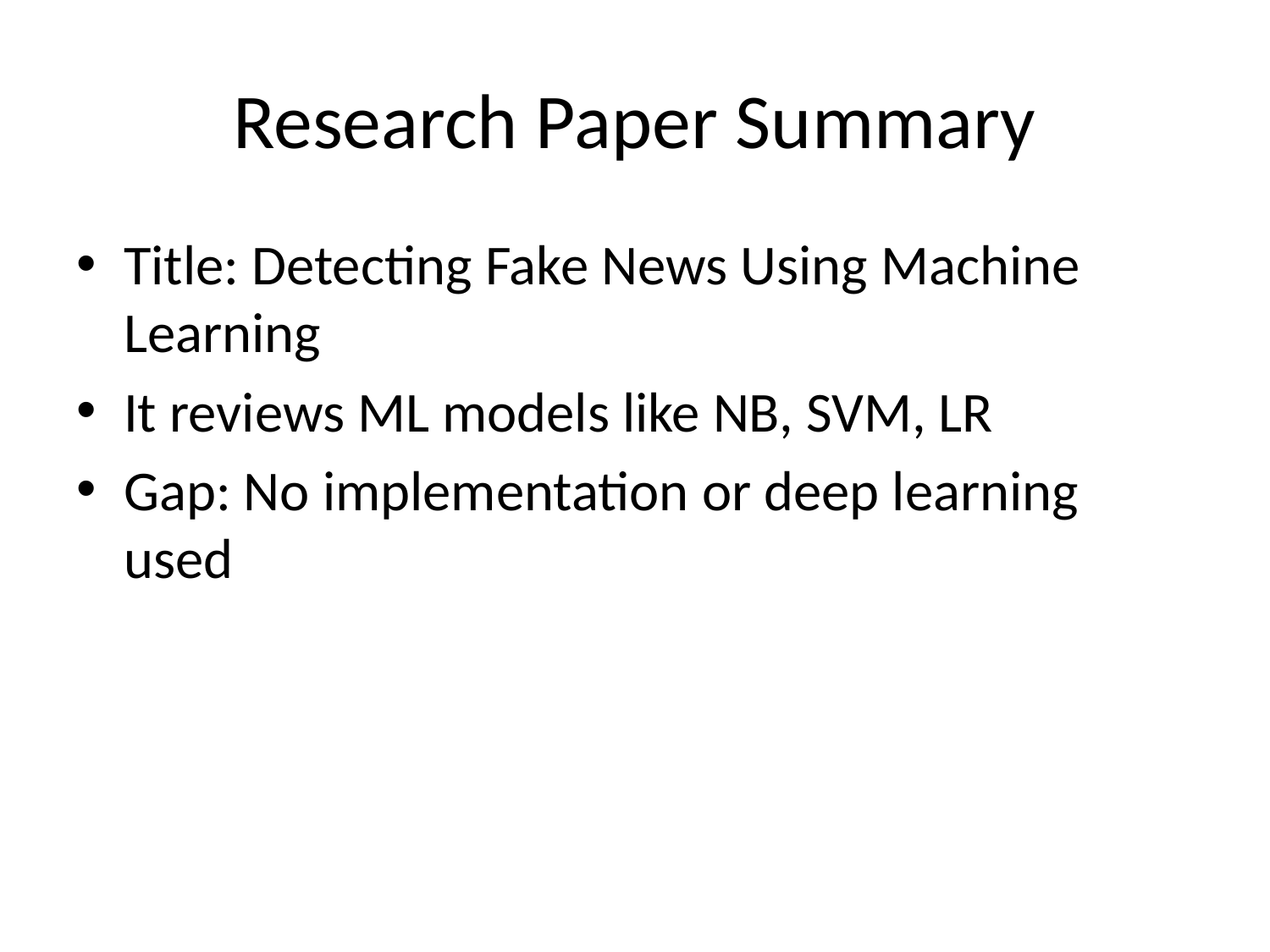

# Research Paper Summary
Title: Detecting Fake News Using Machine Learning
It reviews ML models like NB, SVM, LR
Gap: No implementation or deep learning used